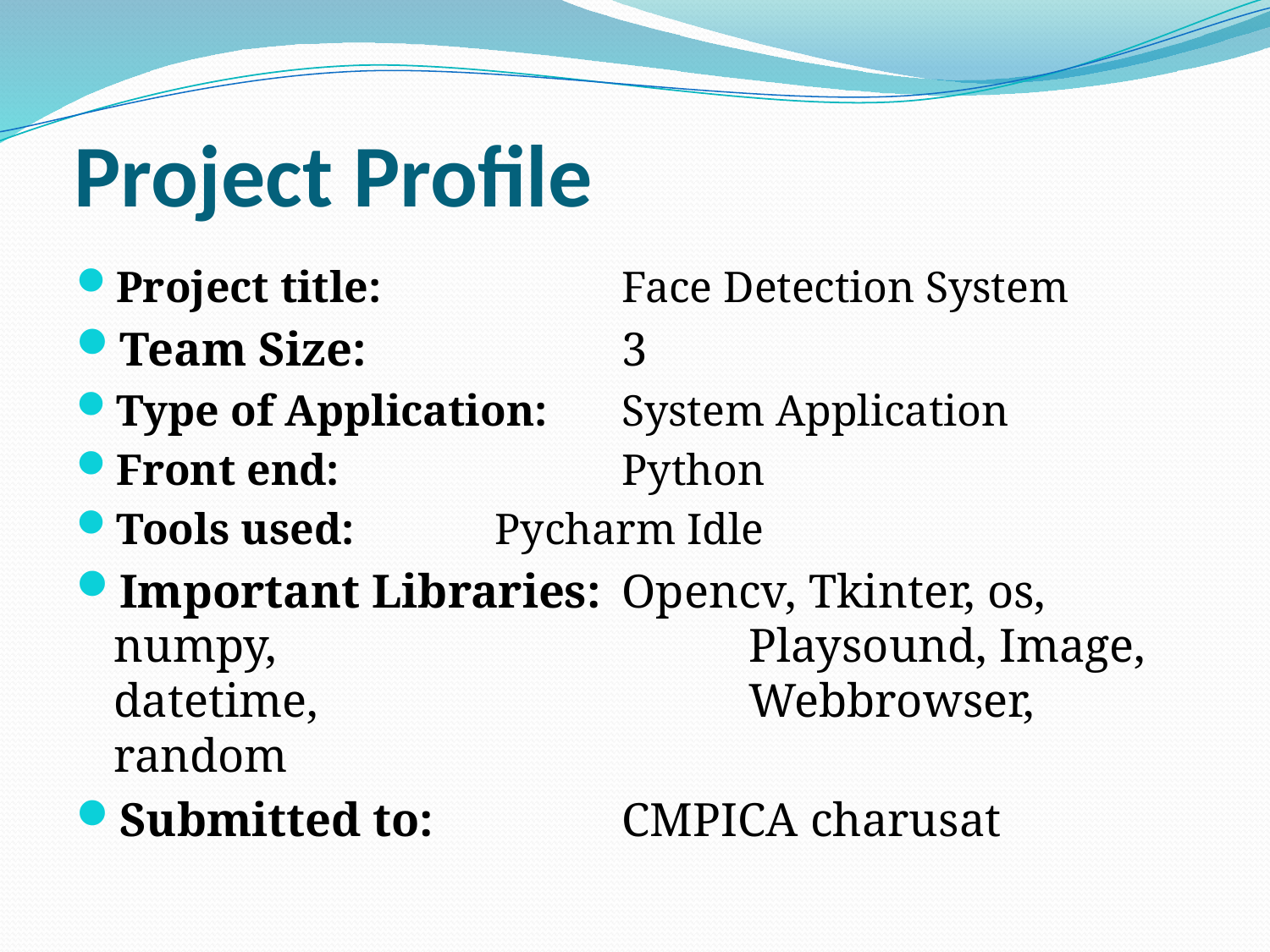

# Project Profile
Project title: 		Face Detection System
Team Size: 		3
Type of Application: 	System Application
Front end:			Python
Tools used: 		Pycharm Idle
Important Libraries:	Opencv, Tkinter, os, numpy, 				Playsound, Image, datetime, 				Webbrowser, random
Submitted to: 		CMPICA charusat